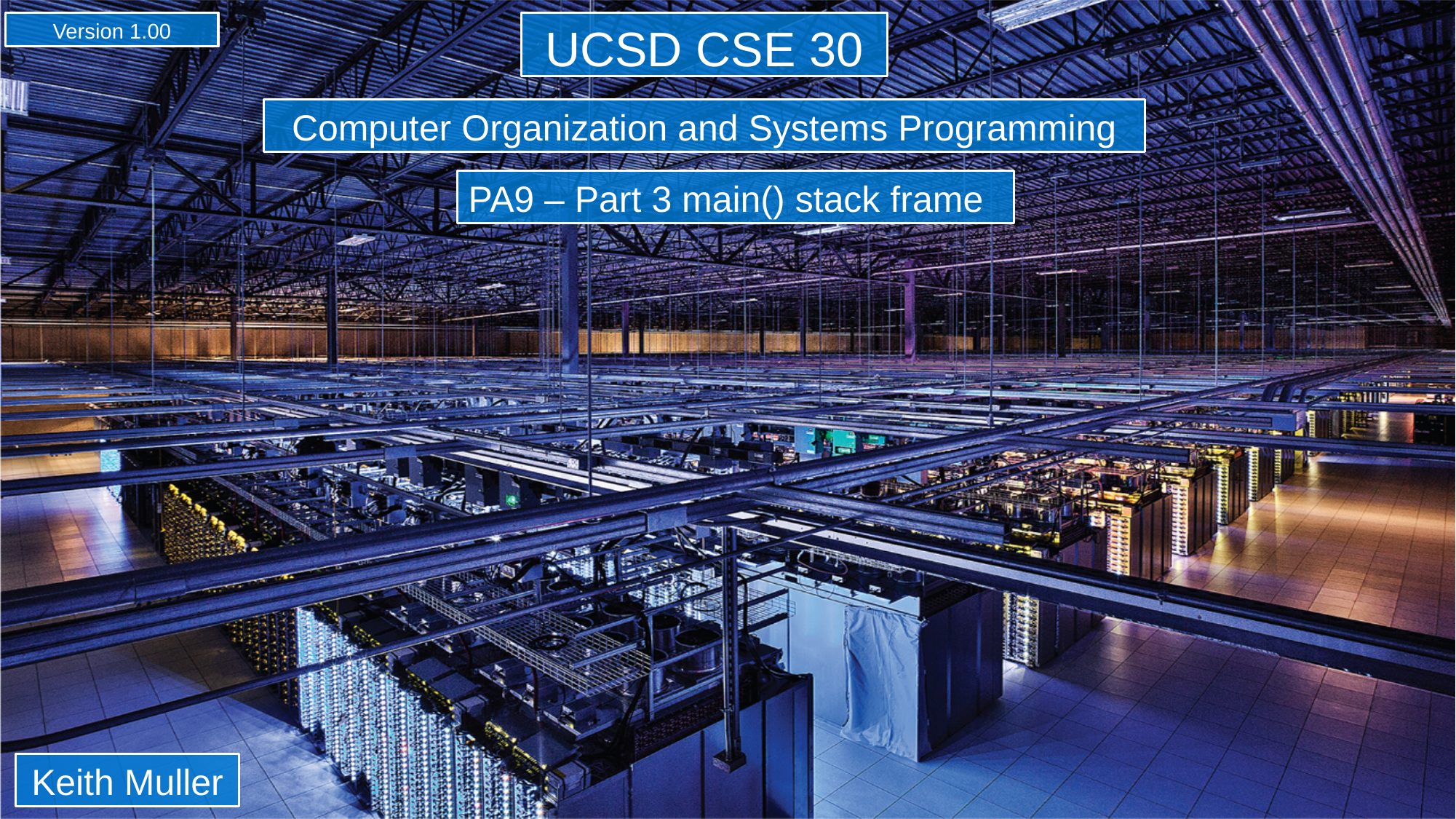

Version 1.00
UCSD CSE 30
Computer Organization and Systems Programming
PA9 – Part 3 main() stack frame
Keith Muller